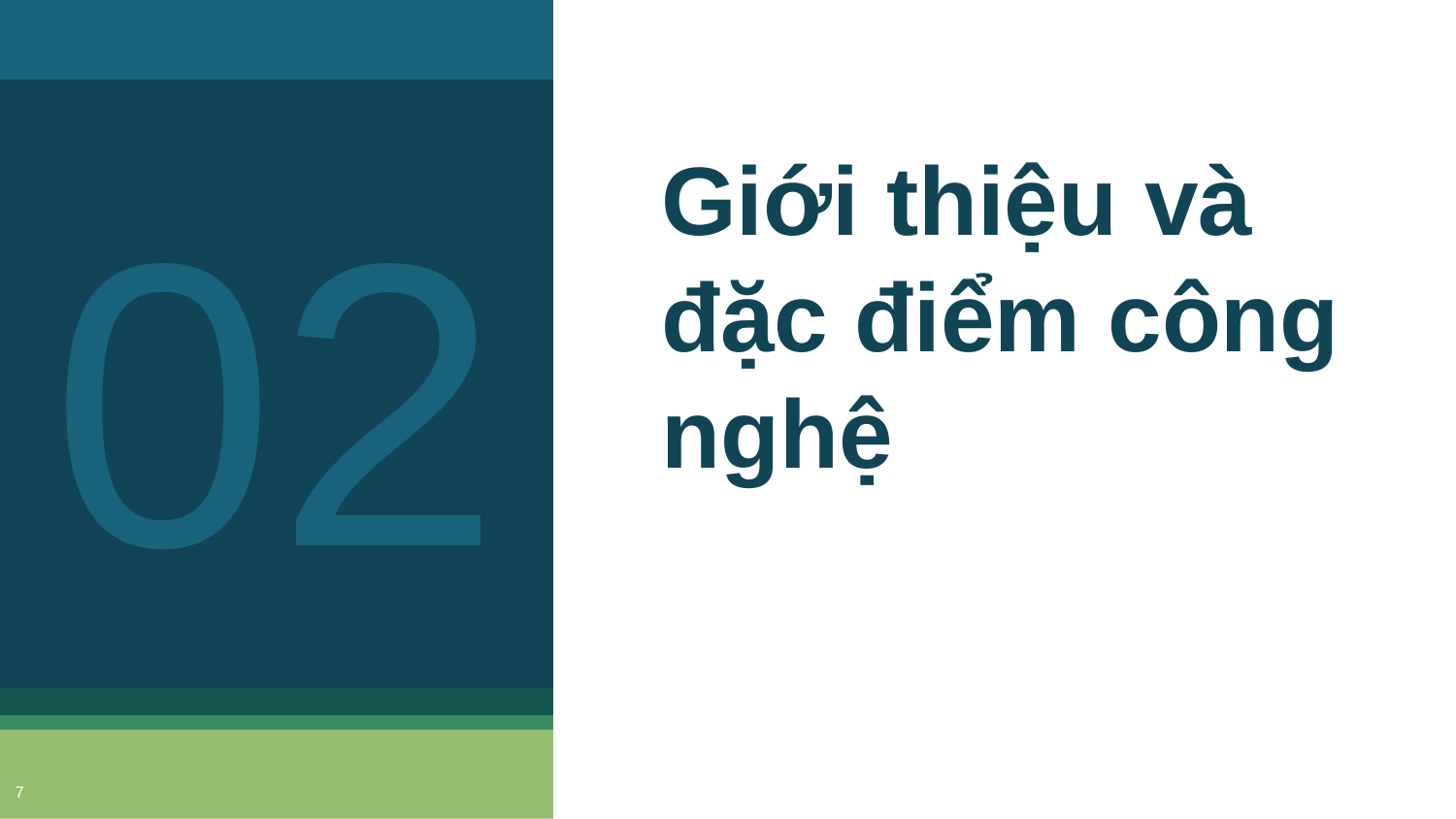

02
# Giới thiệu và đặc điểm công nghệ
7